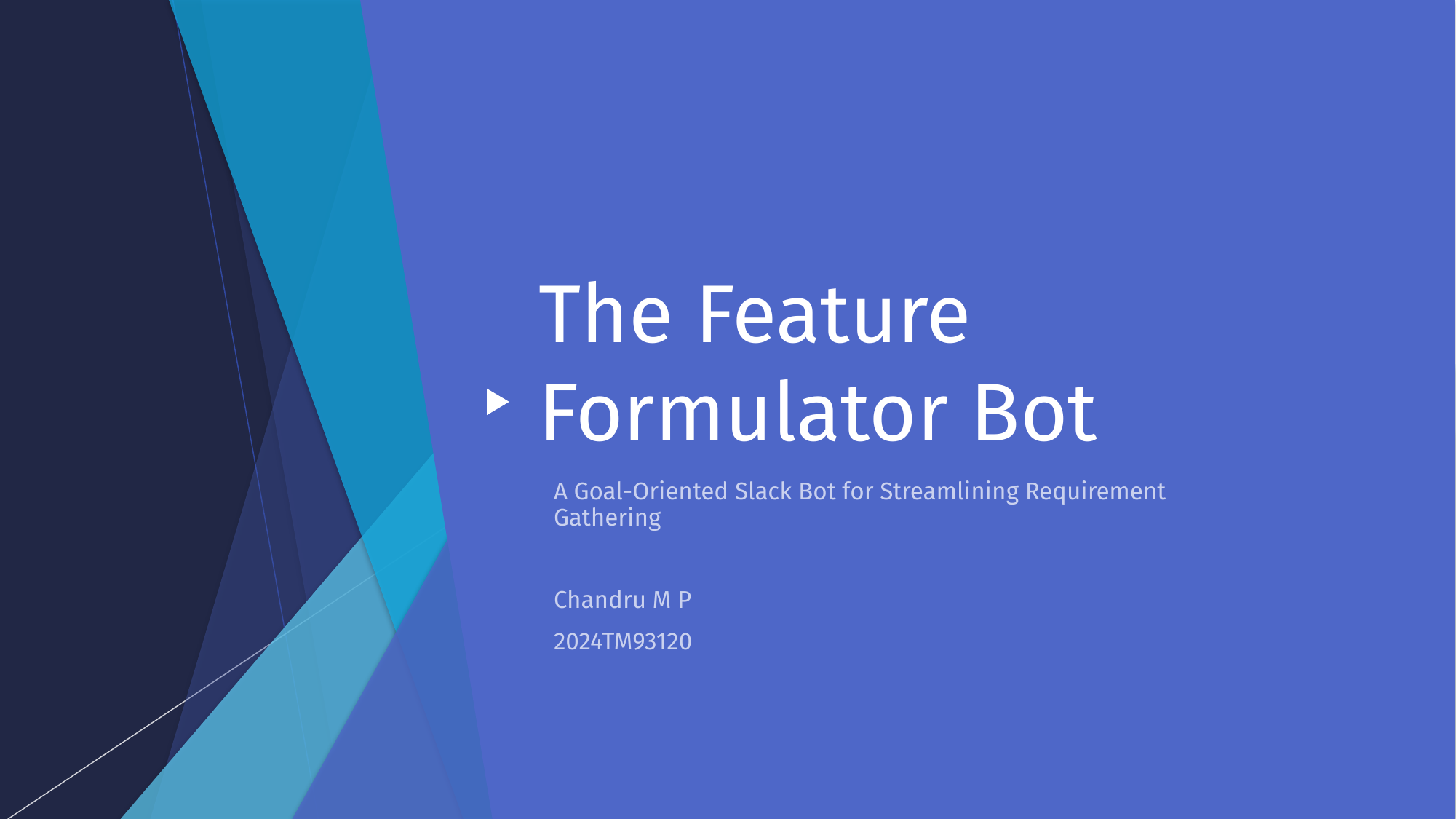

# The Feature Formulator Bot

A Goal-Oriented Slack Bot for Streamlining Requirement Gathering

Chandru M P
2024TM93120